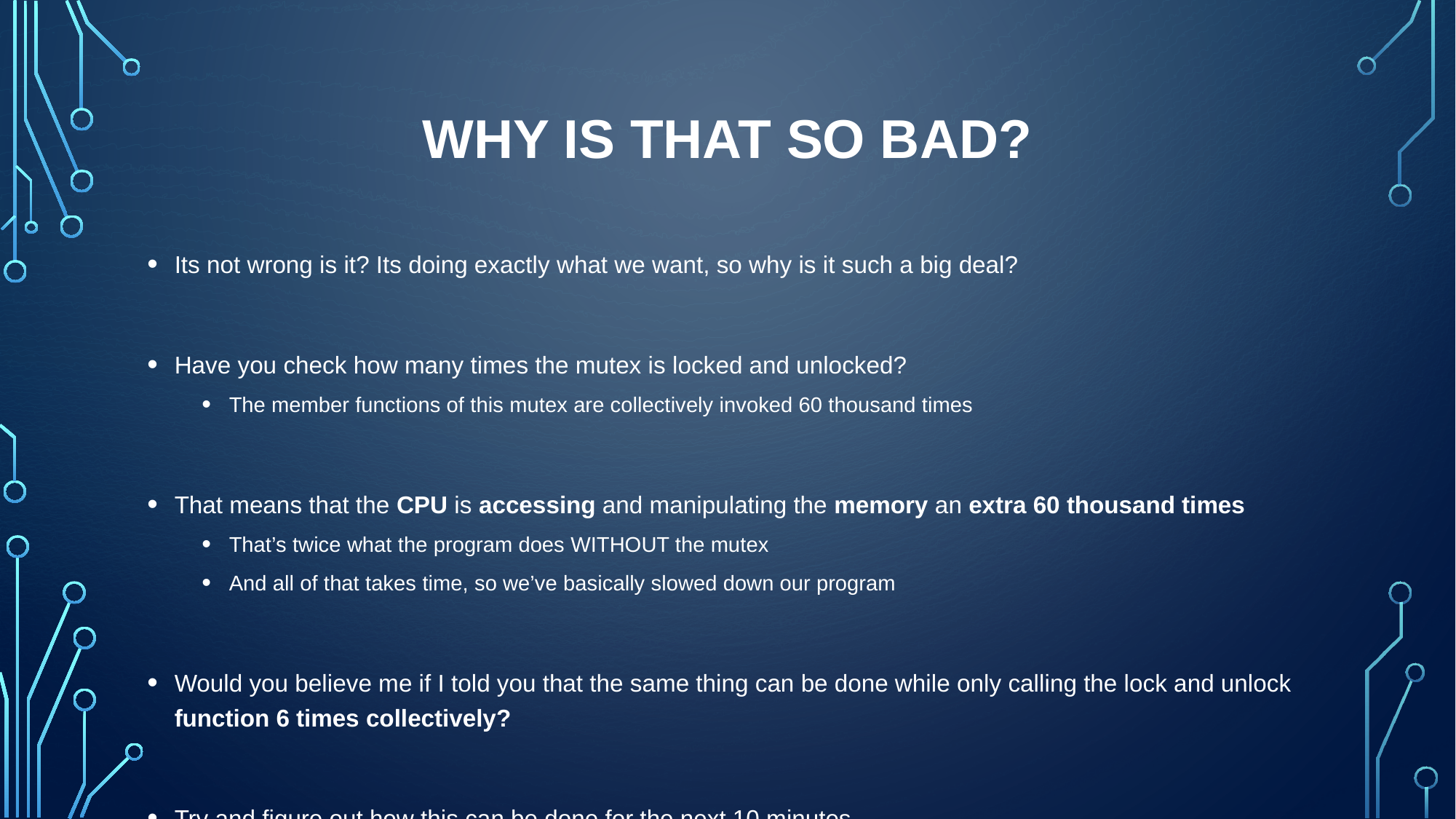

# Why is that so bad?
Its not wrong is it? Its doing exactly what we want, so why is it such a big deal?

Have you check how many times the mutex is locked and unlocked?
The member functions of this mutex are collectively invoked 60 thousand times

That means that the CPU is accessing and manipulating the memory an extra 60 thousand times
That’s twice what the program does WITHOUT the mutex
And all of that takes time, so we’ve basically slowed down our program

Would you believe me if I told you that the same thing can be done while only calling the lock and unlock function 6 times collectively?

Try and figure out how this can be done for the next 10 minutes